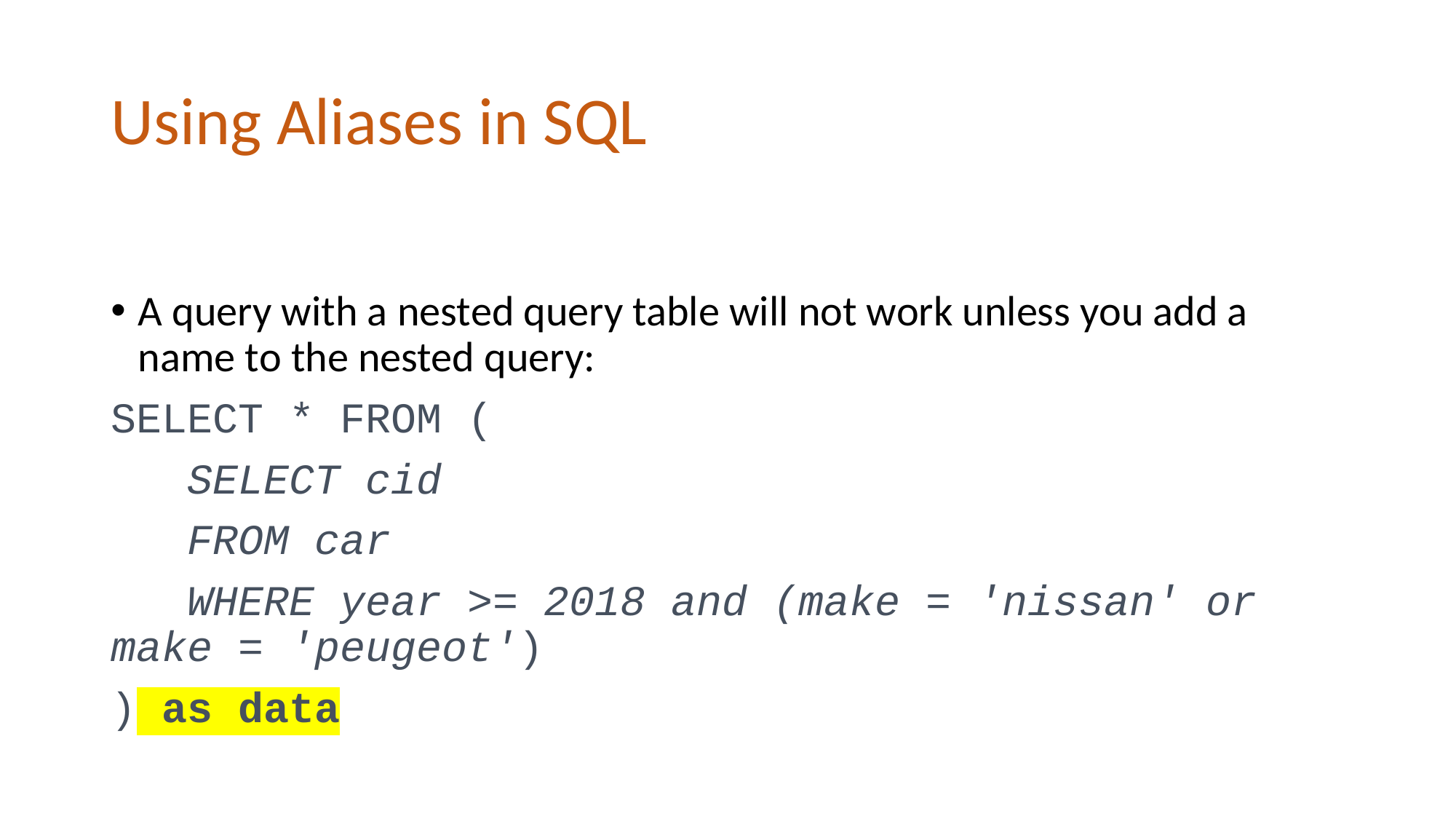

# Using Aliases in SQL

A query with a nested query table will not work unless you add a name to the nested query:
SELECT * FROM (
   SELECT cid
   FROM car
   WHERE year >= 2018 and (make = 'nissan' or make = 'peugeot')
) as data